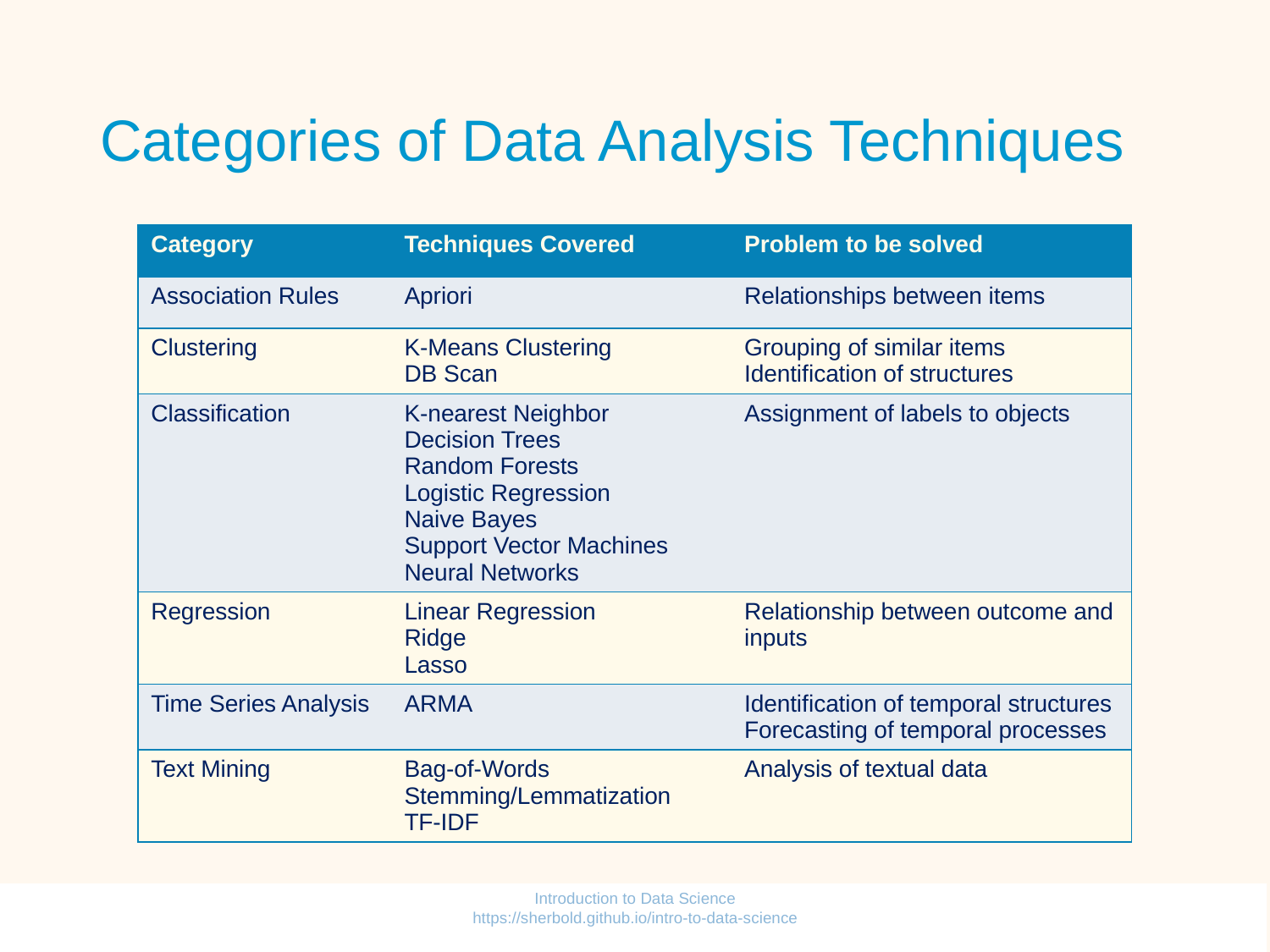

# Categories of Data Analysis Techniques
| Category | Techniques Covered | Problem to be solved |
| --- | --- | --- |
| Association Rules | Apriori | Relationships between items |
| Clustering | K-Means Clustering DB Scan | Grouping of similar items Identification of structures |
| Classification | K-nearest Neighbor Decision Trees Random Forests Logistic Regression Naive Bayes Support Vector Machines Neural Networks | Assignment of labels to objects |
| Regression | Linear Regression Ridge Lasso | Relationship between outcome and inputs |
| Time Series Analysis | ARMA | Identification of temporal structures Forecasting of temporal processes |
| Text Mining | Bag-of-Words Stemming/Lemmatization TF-IDF | Analysis of textual data |
Introduction to Data Science https://sherbold.github.io/intro-to-data-science